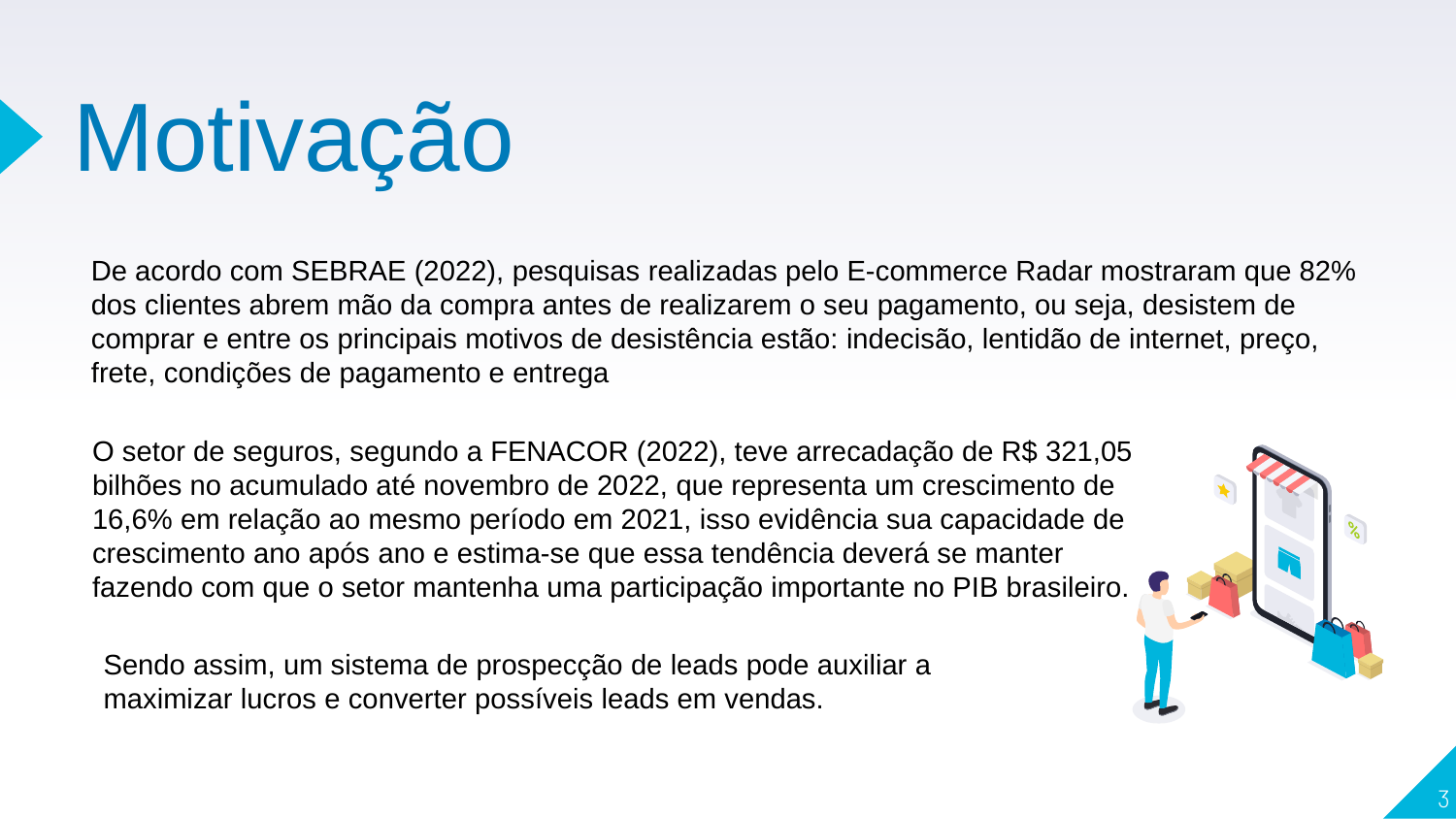

# Motivação
De acordo com SEBRAE (2022), pesquisas realizadas pelo E-commerce Radar mostraram que 82% dos clientes abrem mão da compra antes de realizarem o seu pagamento, ou seja, desistem de comprar e entre os principais motivos de desistência estão: indecisão, lentidão de internet, preço, frete, condições de pagamento e entrega
O setor de seguros, segundo a FENACOR (2022), teve arrecadação de R$ 321,05 bilhões no acumulado até novembro de 2022, que representa um crescimento de 16,6% em relação ao mesmo período em 2021, isso evidência sua capacidade de crescimento ano após ano e estima-se que essa tendência deverá se manter fazendo com que o setor mantenha uma participação importante no PIB brasileiro.

Sendo assim, um sistema de prospecção de leads pode auxiliar a maximizar lucros e converter possíveis leads em vendas.
3